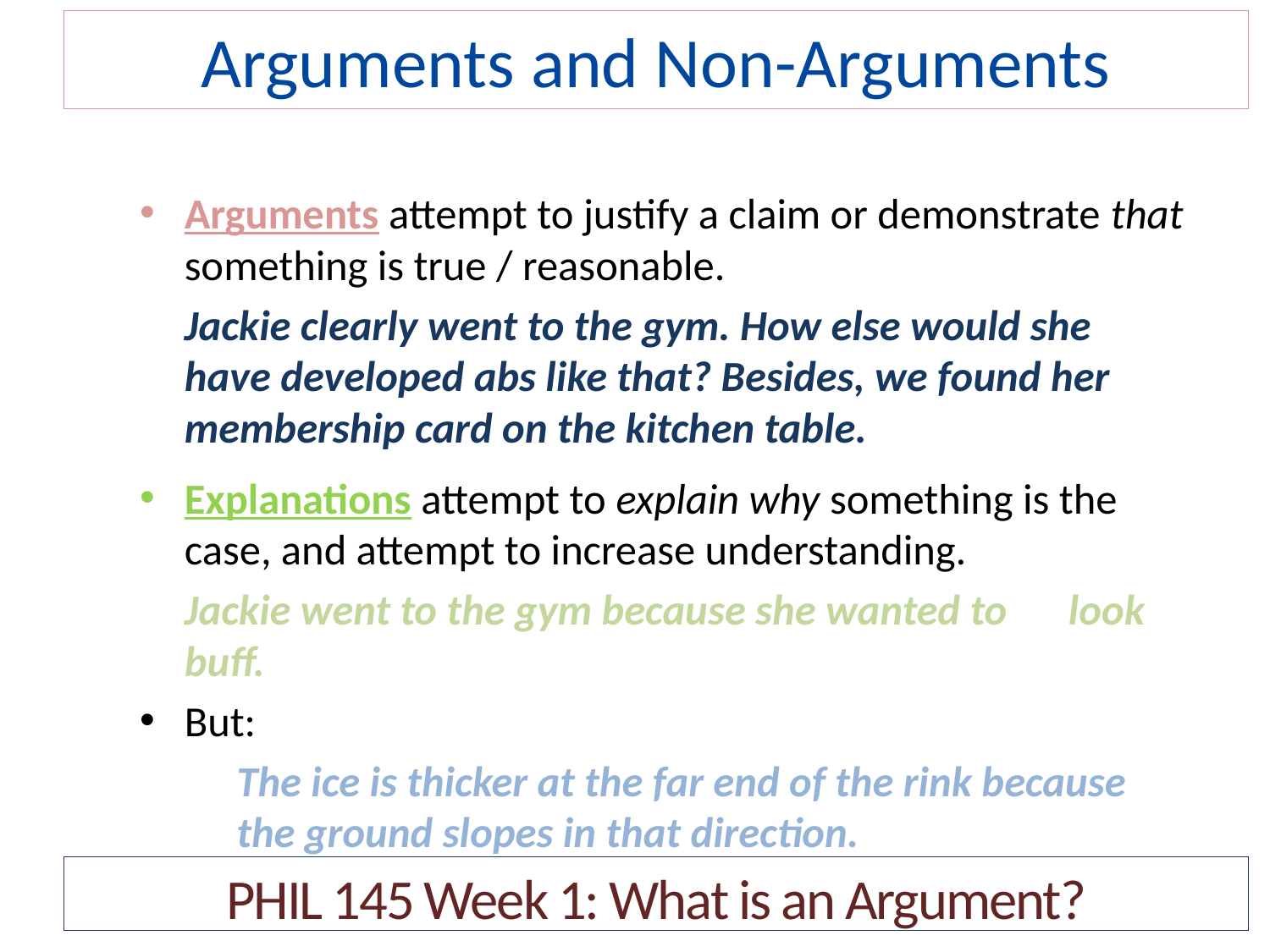

# Arguments and Non-Arguments
Arguments attempt to justify a claim or demonstrate that something is true / reasonable.
		Jackie clearly went to the gym. How else would she 	have developed abs like that? Besides, we found her 	membership card on the kitchen table.

Explanations attempt to explain why something is the case, and attempt to increase understanding.
		Jackie went to the gym because she wanted to 	look buff.
But:
		The ice is thicker at the far end of the rink because the ground slopes in that direction.
PHIL 145 Week 1: What is an Argument?